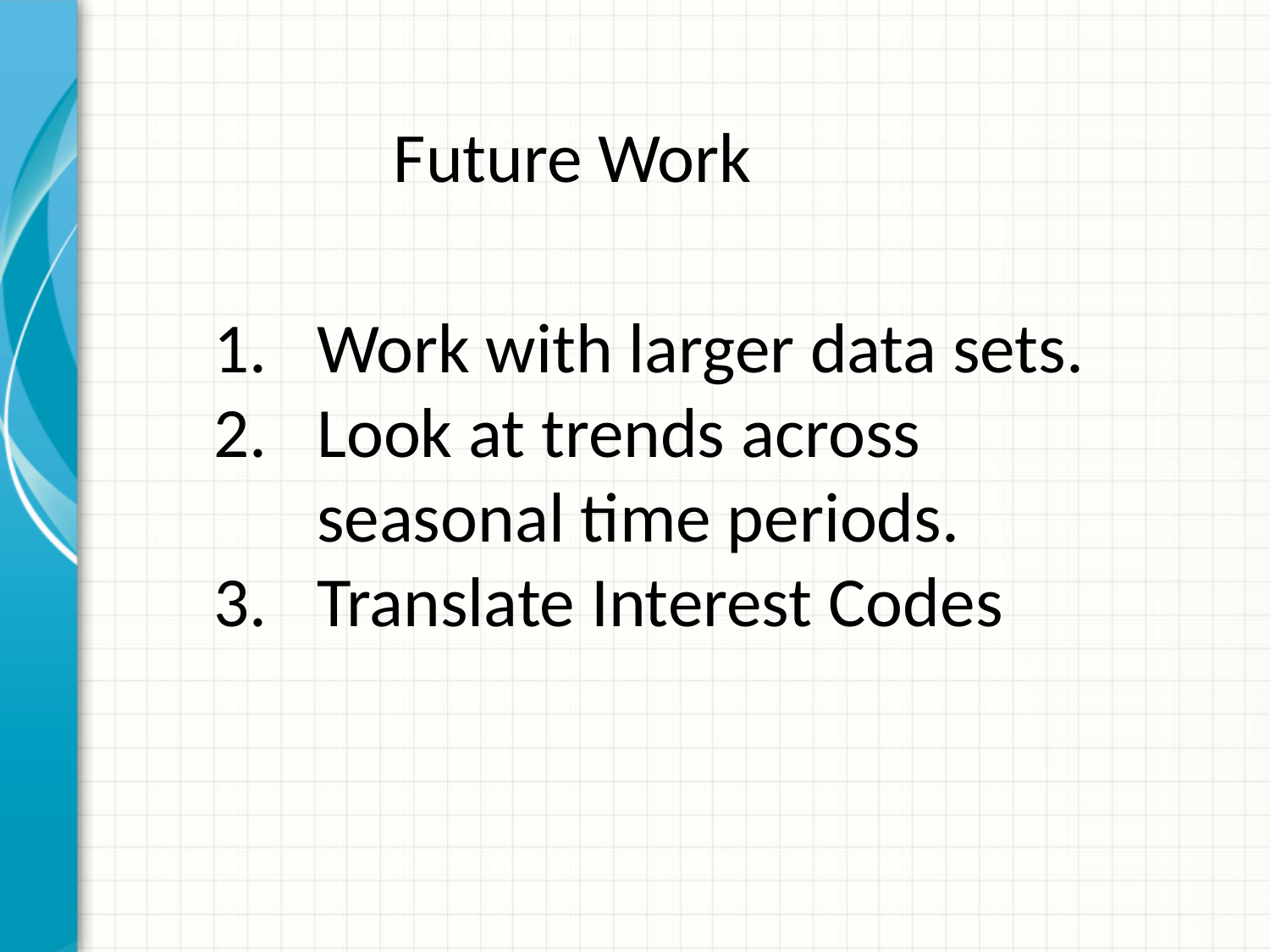

Future Work
Work with larger data sets.
Look at trends across seasonal time periods.
Translate Interest Codes